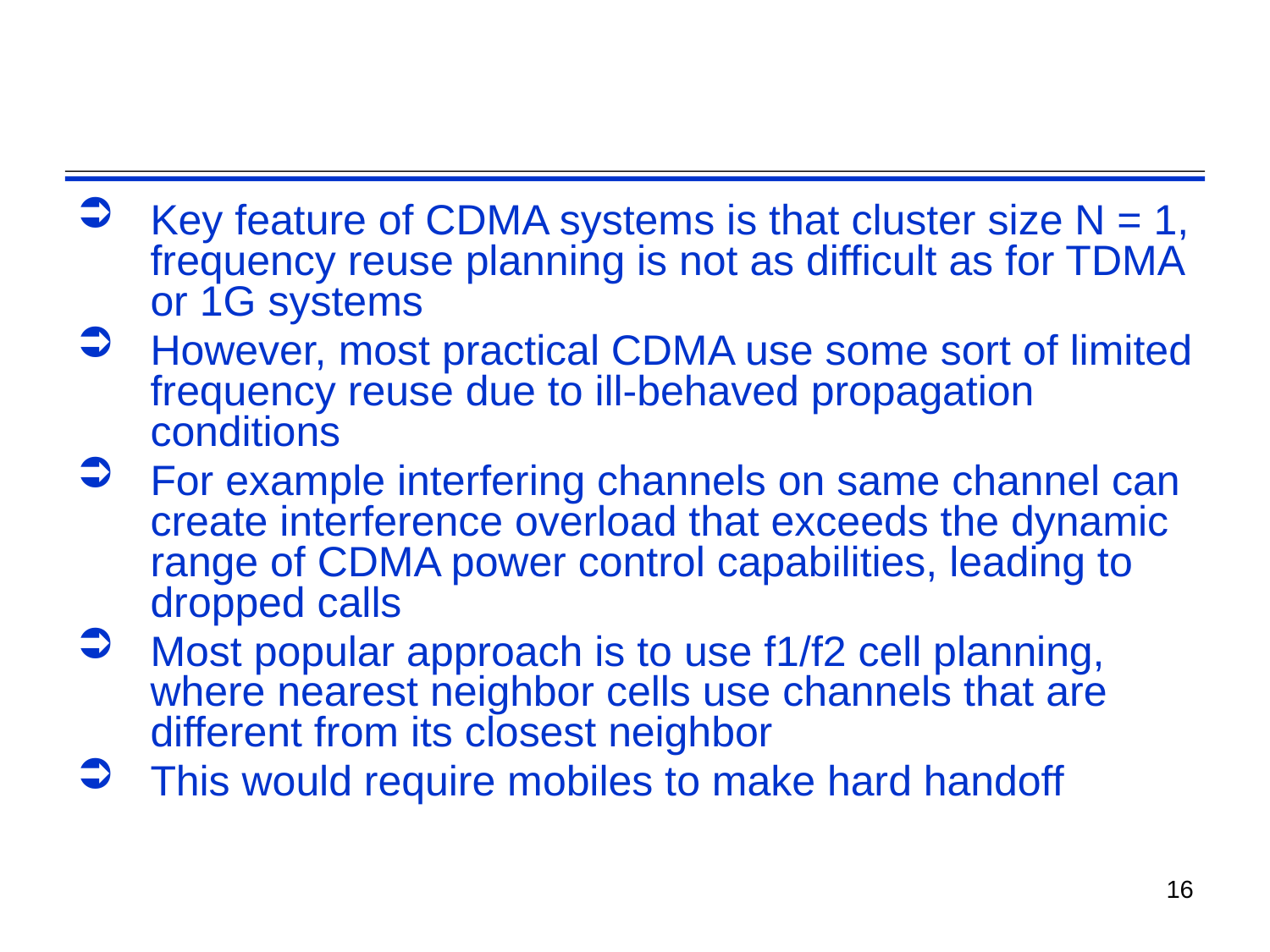

Key feature of CDMA systems is that cluster size N = 1, frequency reuse planning is not as difficult as for TDMA or 1G systems
However, most practical CDMA use some sort of limited frequency reuse due to ill-behaved propagation conditions
For example interfering channels on same channel can create interference overload that exceeds the dynamic range of CDMA power control capabilities, leading to dropped calls
Most popular approach is to use f1/f2 cell planning, where nearest neighbor cells use channels that are different from its closest neighbor
This would require mobiles to make hard handoff

16